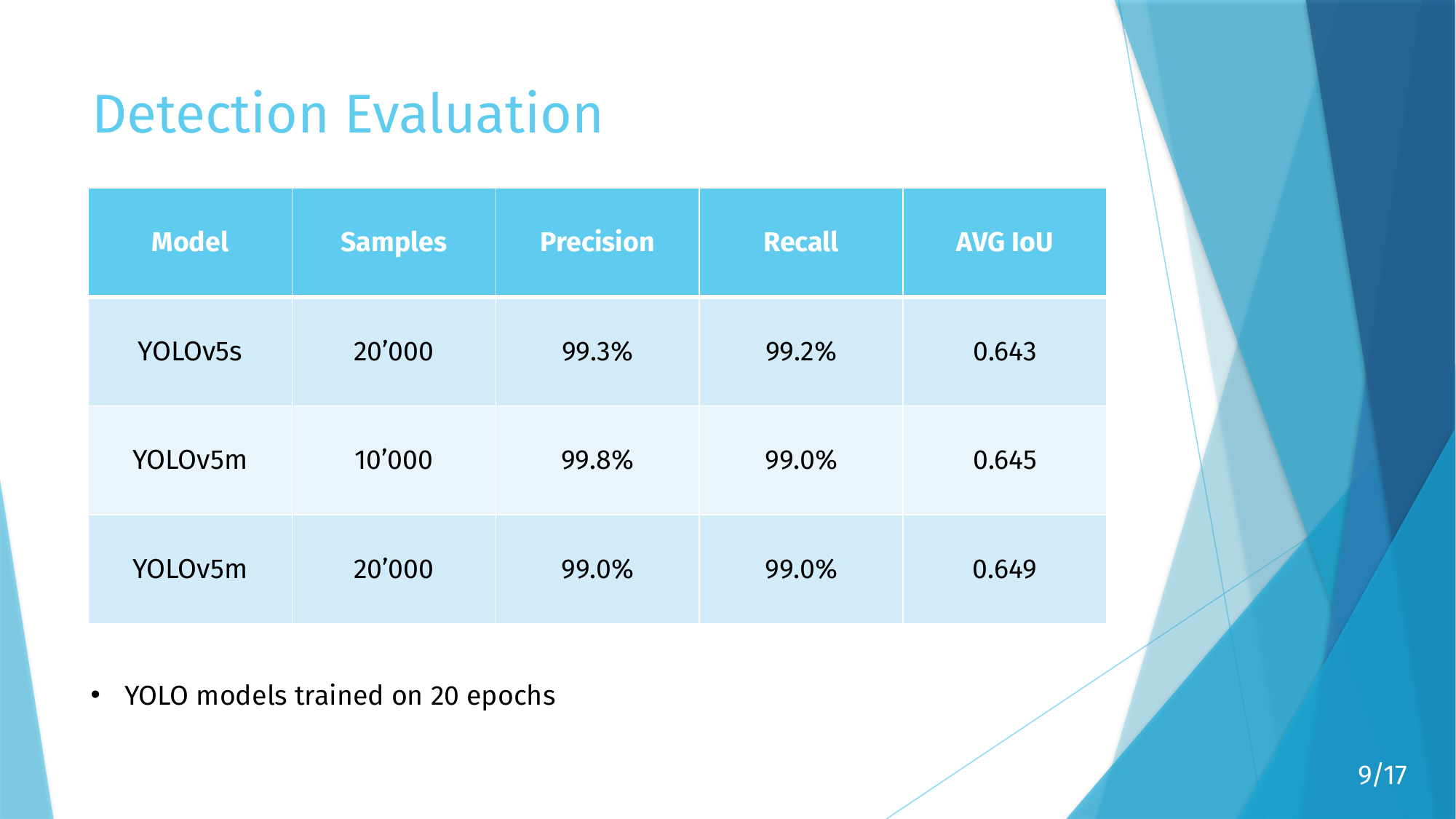

# Detection Evaluation
| Model | Samples | Precision | Recall | AVG IoU |
| --- | --- | --- | --- | --- |
| YOLOv5s | 20’000 | 99.3% | 99.2% | 0.643 |
| YOLOv5m | 10’000 | 99.8% | 99.0% | 0.645 |
| YOLOv5m | 20’000 | 99.0% | 99.0% | 0.649 |
YOLO models trained on 20 epochs
9/17